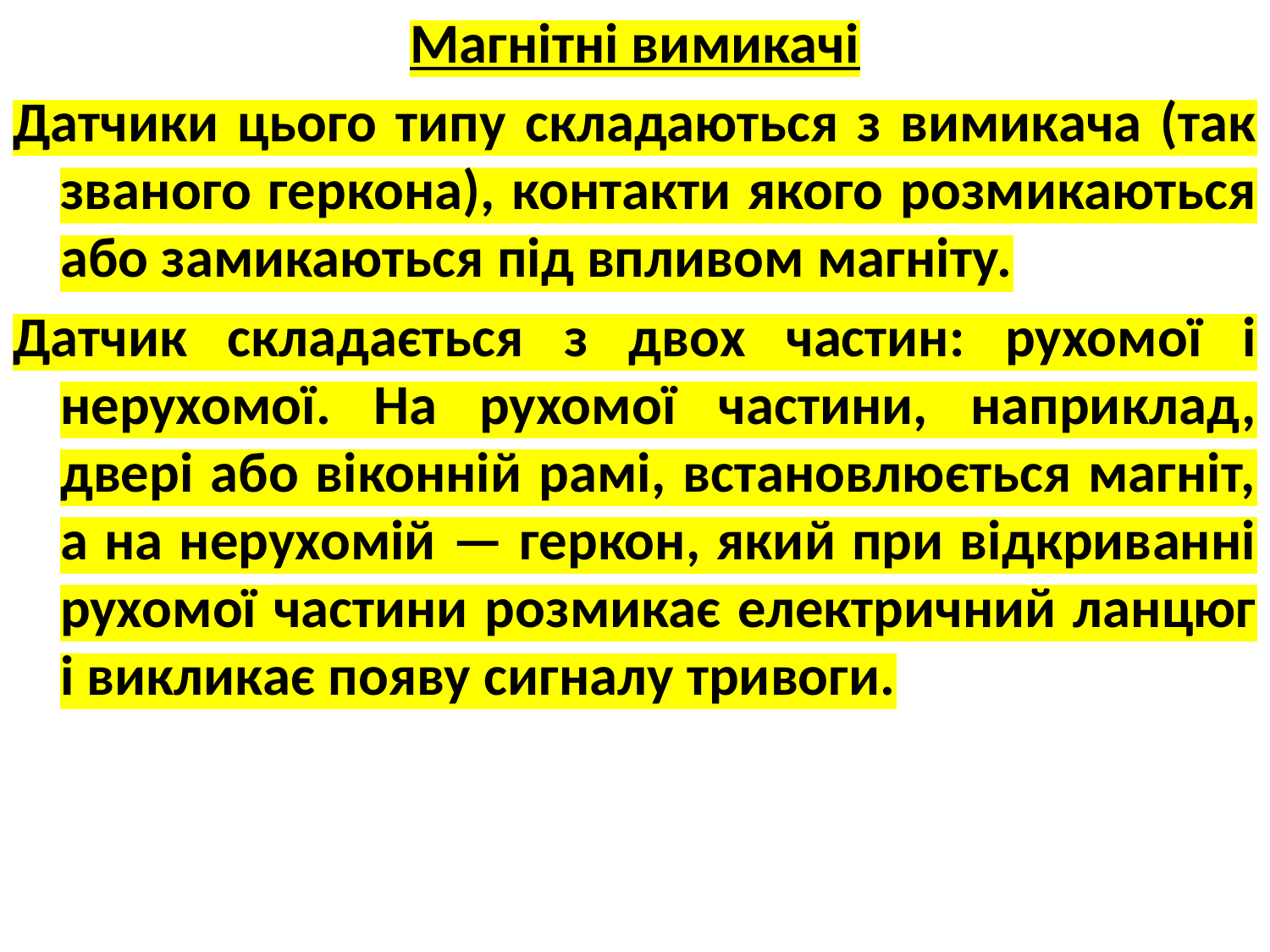

Магнітні вимикачі
Датчики цього типу складаються з вимикача (так званого геркона), контакти якого розмикаються або замикаються під впливом магніту.
Датчик складається з двох частин: рухомої і нерухомої. На рухомої частини, наприклад, двері або віконній рамі, встановлюється магніт, а на нерухомій — геркон, який при відкриванні рухомої частини розмикає електричний ланцюг і викликає появу сигналу тривоги.